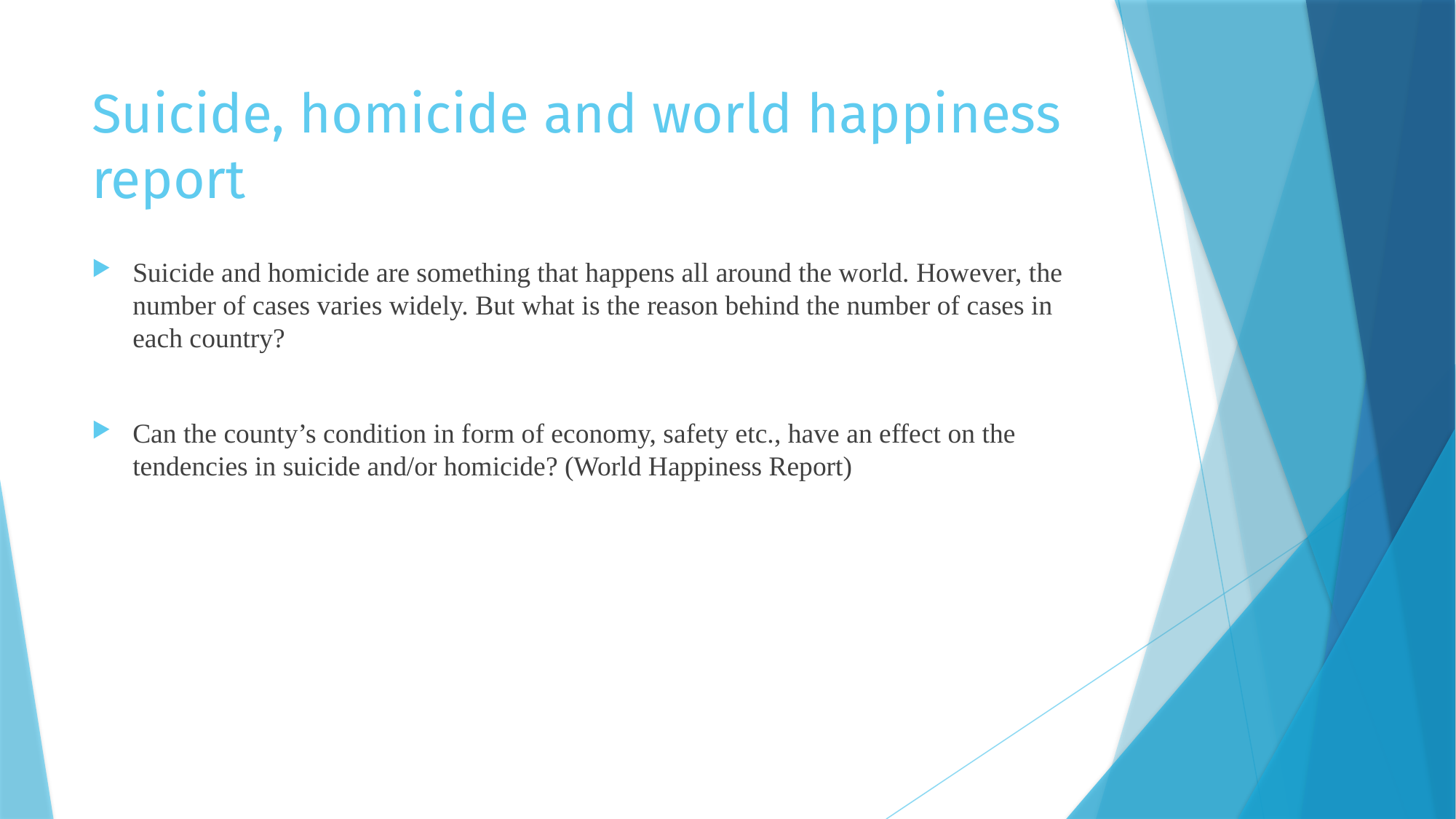

# Suicide, homicide and world happiness report
Suicide and homicide are something that happens all around the world. However, the number of cases varies widely. But what is the reason behind the number of cases in each country?

Can the county’s condition in form of economy, safety etc., have an effect on the tendencies in suicide and/or homicide? (World Happiness Report)